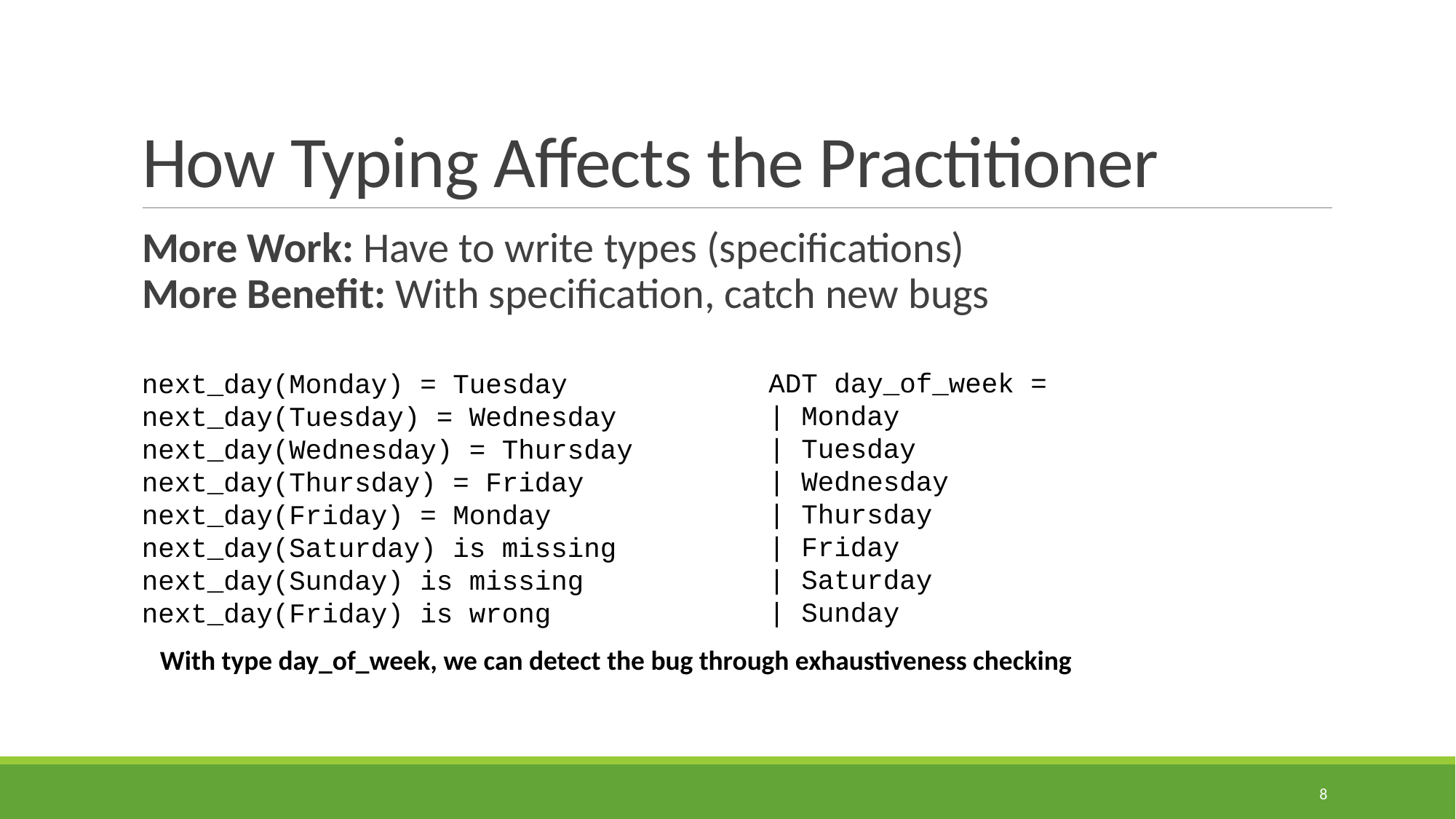

# How Typing Affects the Practitioner
More Work: Have to write types (specifications)
More Benefit: With specification, catch new bugs

ADT day_of_week =
| Monday
| Tuesday
| Wednesday
| Thursday
| Friday
| Saturday
| Sunday
next_day(Monday) = Tuesday next_day(Tuesday) = Wednesday next_day(Wednesday) = Thursday next_day(Thursday) = Friday next_day(Friday) = Monday
next_day(Saturday) is missing
next_day(Sunday) is missing
next_day(Friday) is wrong
With type day_of_week, we can detect the bug through exhaustiveness checking
8